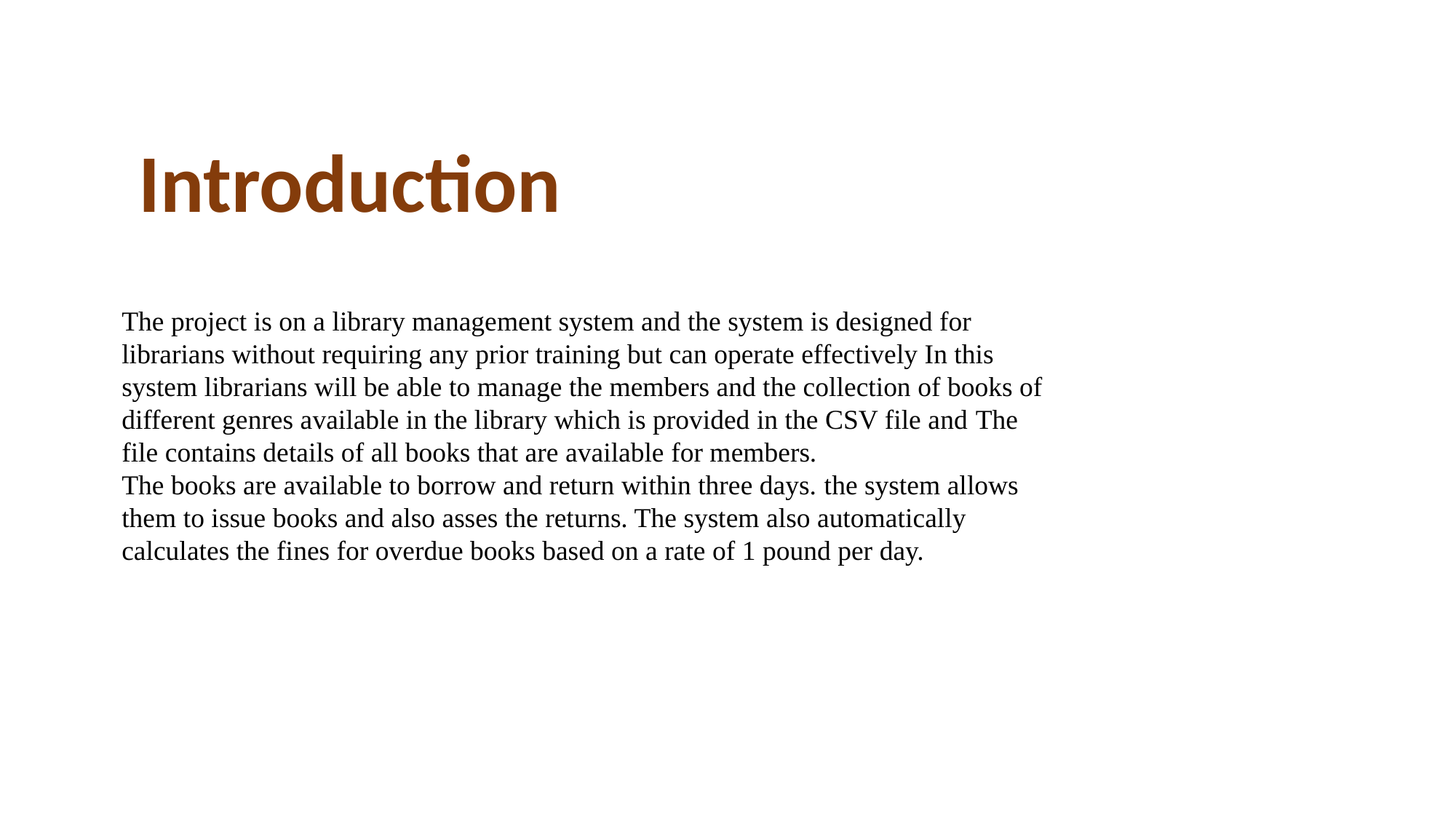

Introduction
The project is on a library management system and the system is designed for librarians without requiring any prior training but can operate effectively In this system librarians will be able to manage the members and the collection of books of different genres available in the library which is provided in the CSV file and The file contains details of all books that are available for members.
The books are available to borrow and return within three days. the system allows them to issue books and also asses the returns. The system also automatically calculates the fines for overdue books based on a rate of 1 pound per day.